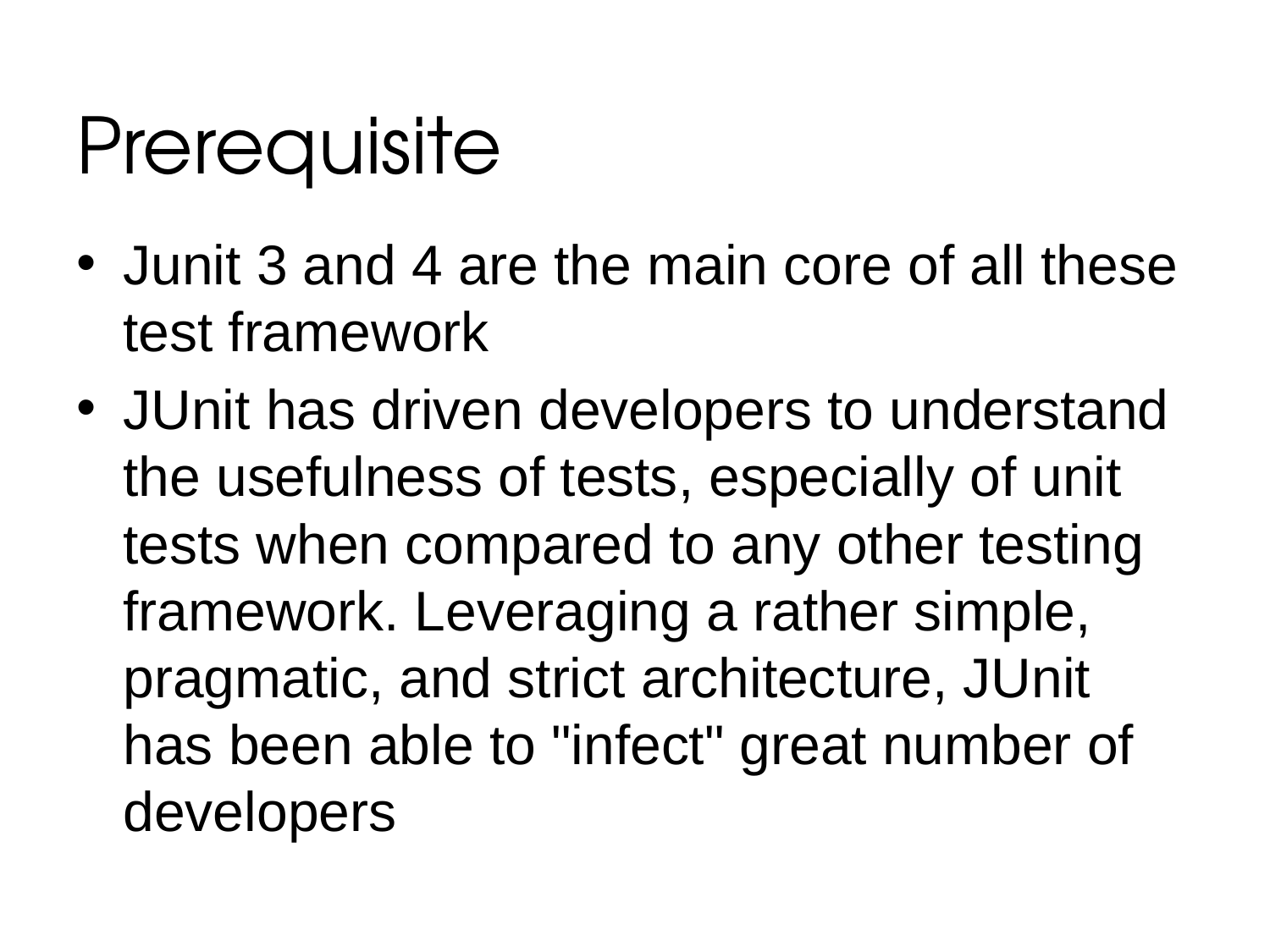

# Prerequisite
Junit 3 and 4 are the main core of all these test framework
JUnit has driven developers to understand the usefulness of tests, especially of unit tests when compared to any other testing framework. Leveraging a rather simple, pragmatic, and strict architecture, JUnit has been able to "infect" great number of developers